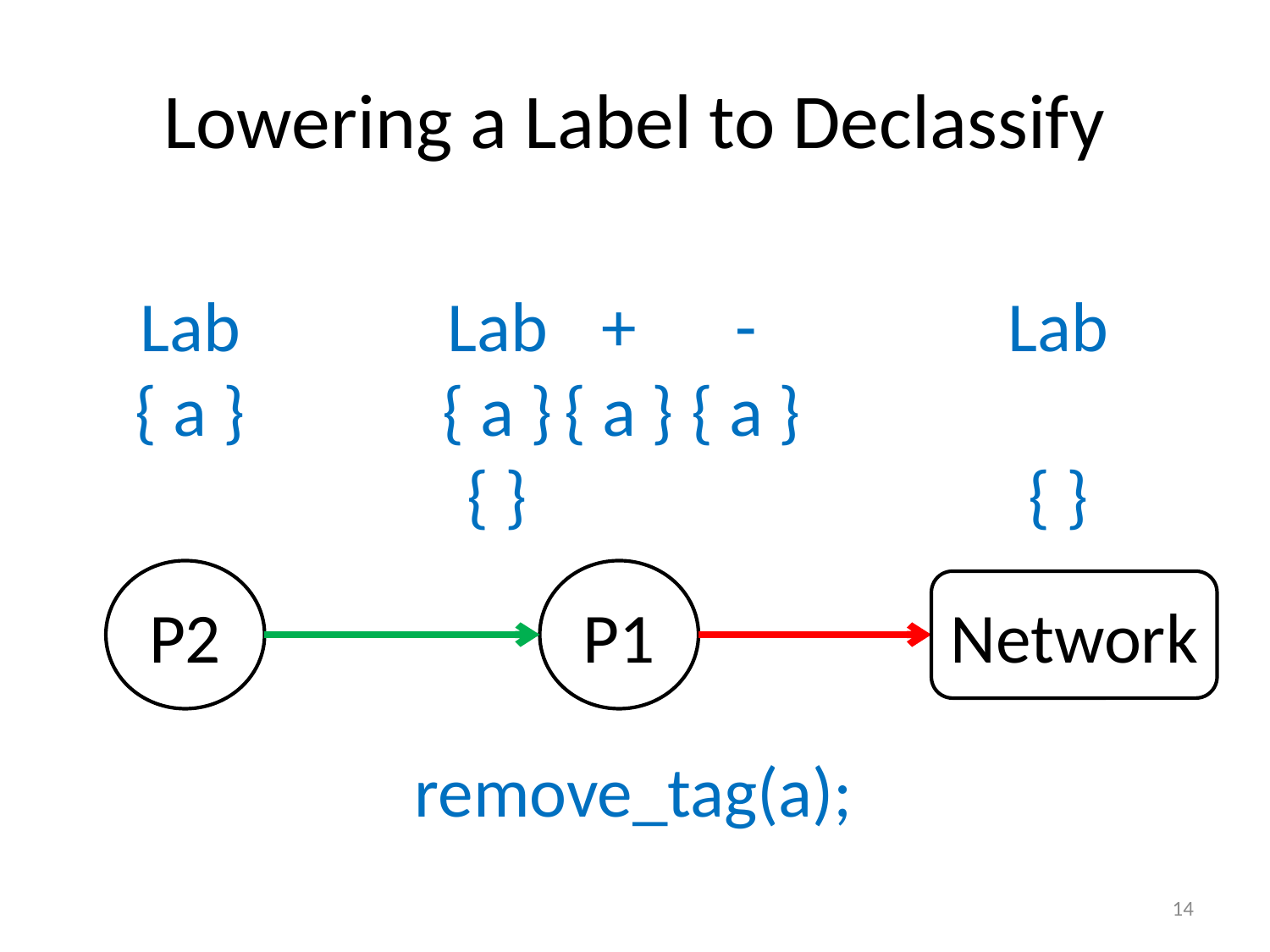

# Lowering a Label to Declassify
Lab
{ a }
Lab
{ a }
{ }
+
{ a }
-
{ a }
Lab

{ }
P2
P1
Network
remove_tag(a);
14